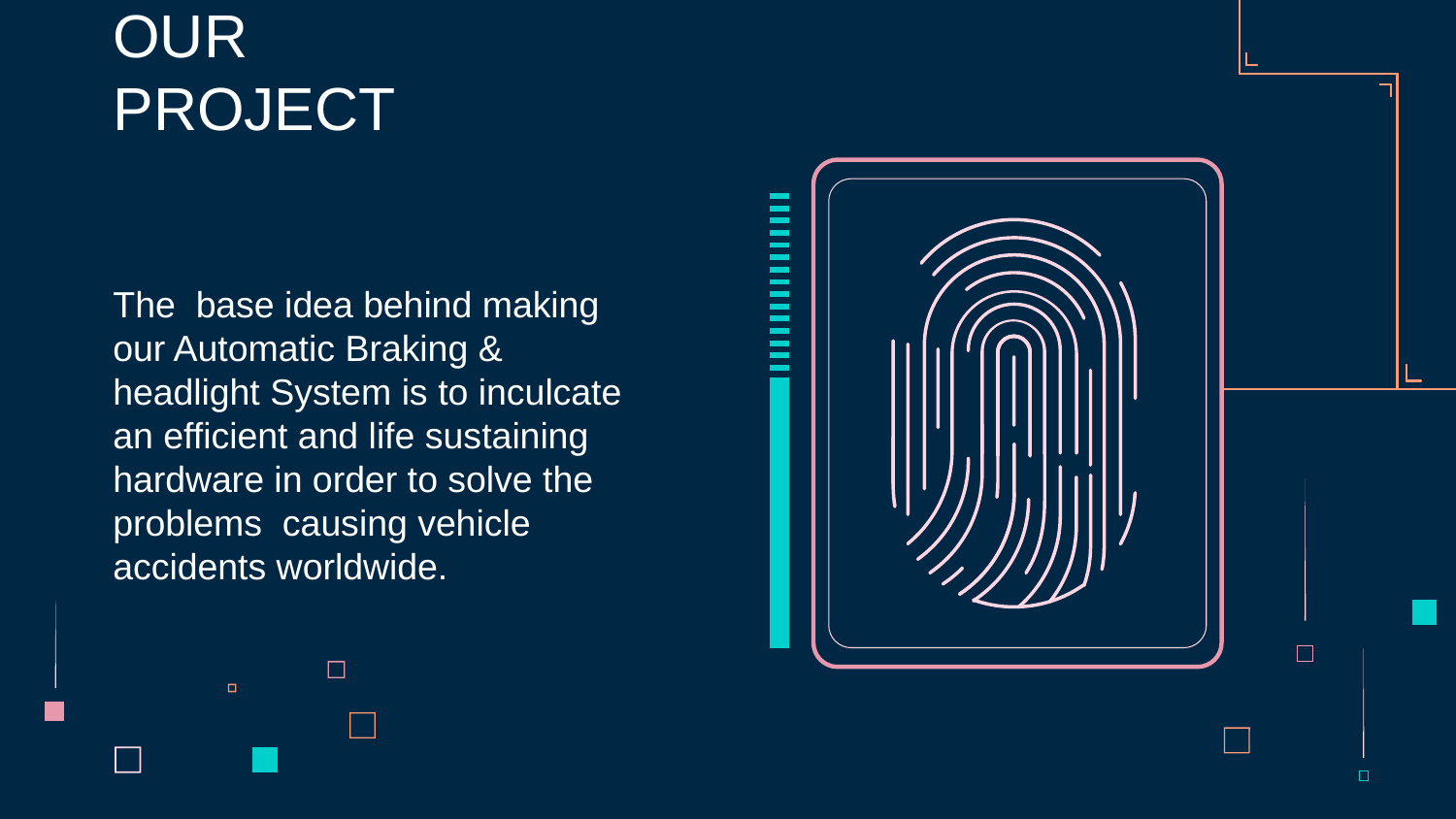

# OUR PROJECT

The  base idea behind making our Automatic Braking & headlight System is to inculcate an efficient and life sustaining hardware in order to solve the problems  causing vehicle accidents worldwide.